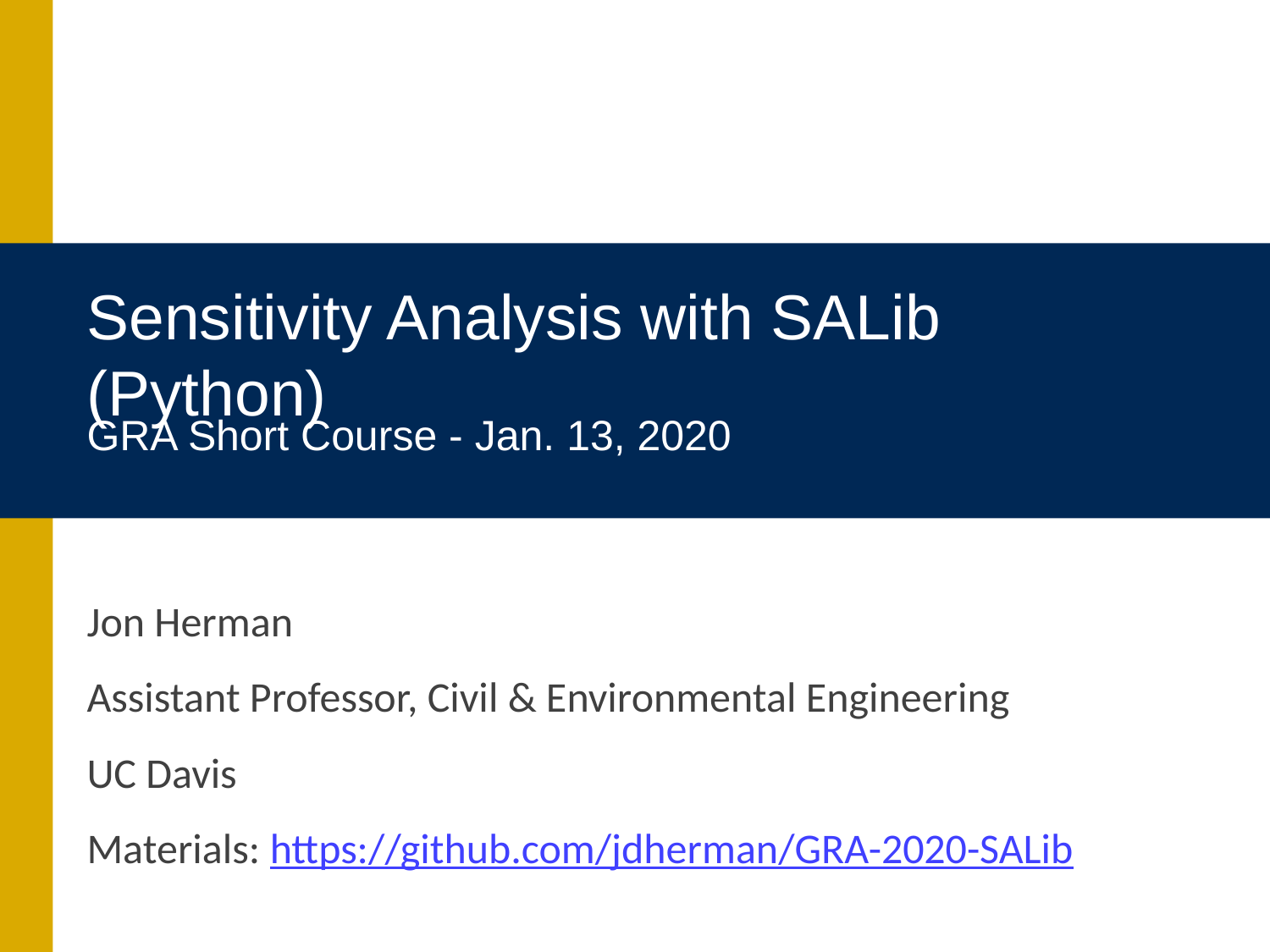

# Sensitivity Analysis with SALib (Python)
GRA Short Course - Jan. 13, 2020
Jon Herman
Assistant Professor, Civil & Environmental Engineering
UC Davis
Materials: https://github.com/jdherman/GRA-2020-SALib